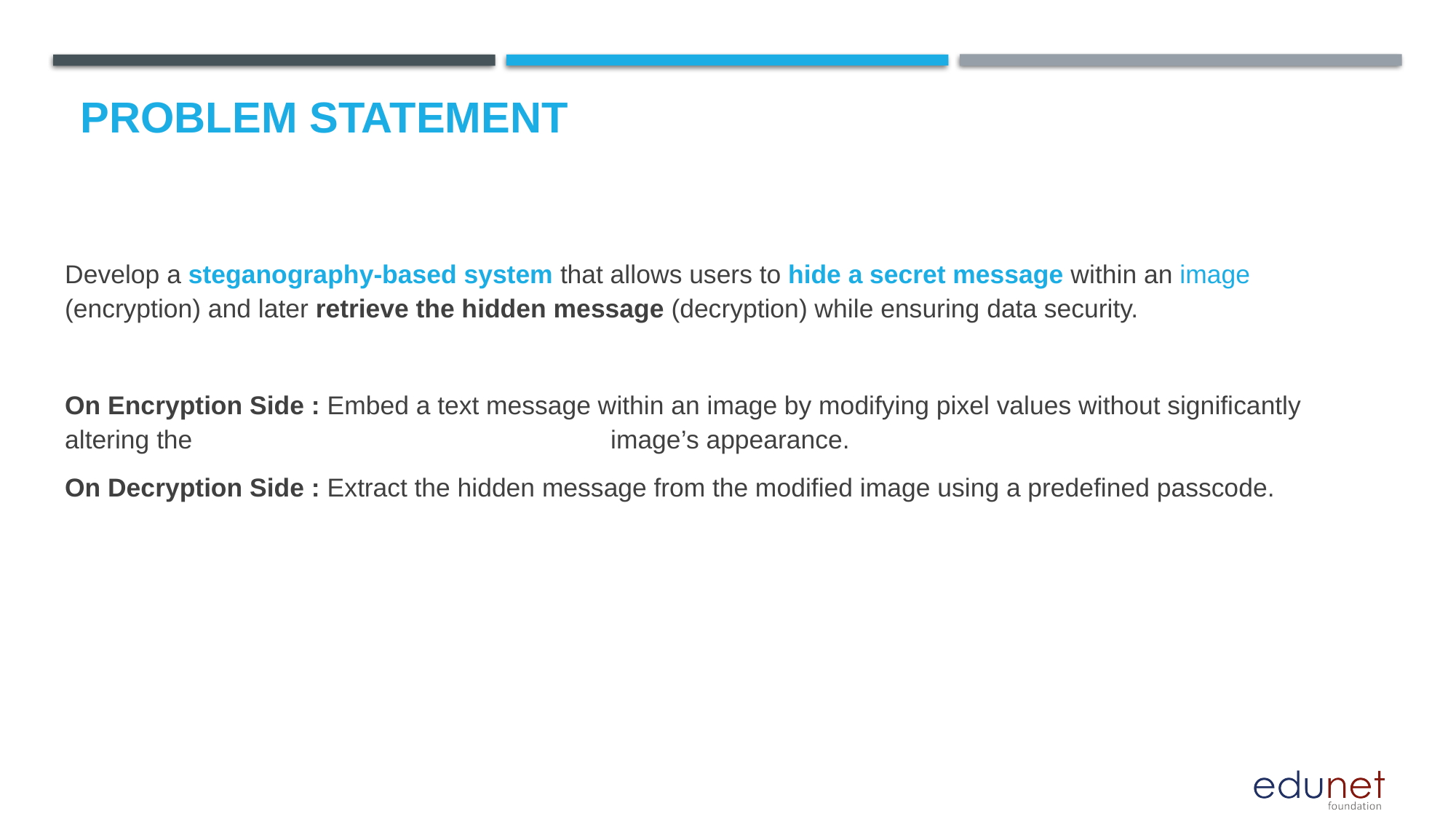

# Problem Statement
Develop a steganography-based system that allows users to hide a secret message within an image (encryption) and later retrieve the hidden message (decryption) while ensuring data security.

On Encryption Side : Embed a text message within an image by modifying pixel values without significantly altering the 				image’s appearance.
On Decryption Side : Extract the hidden message from the modified image using a predefined passcode.